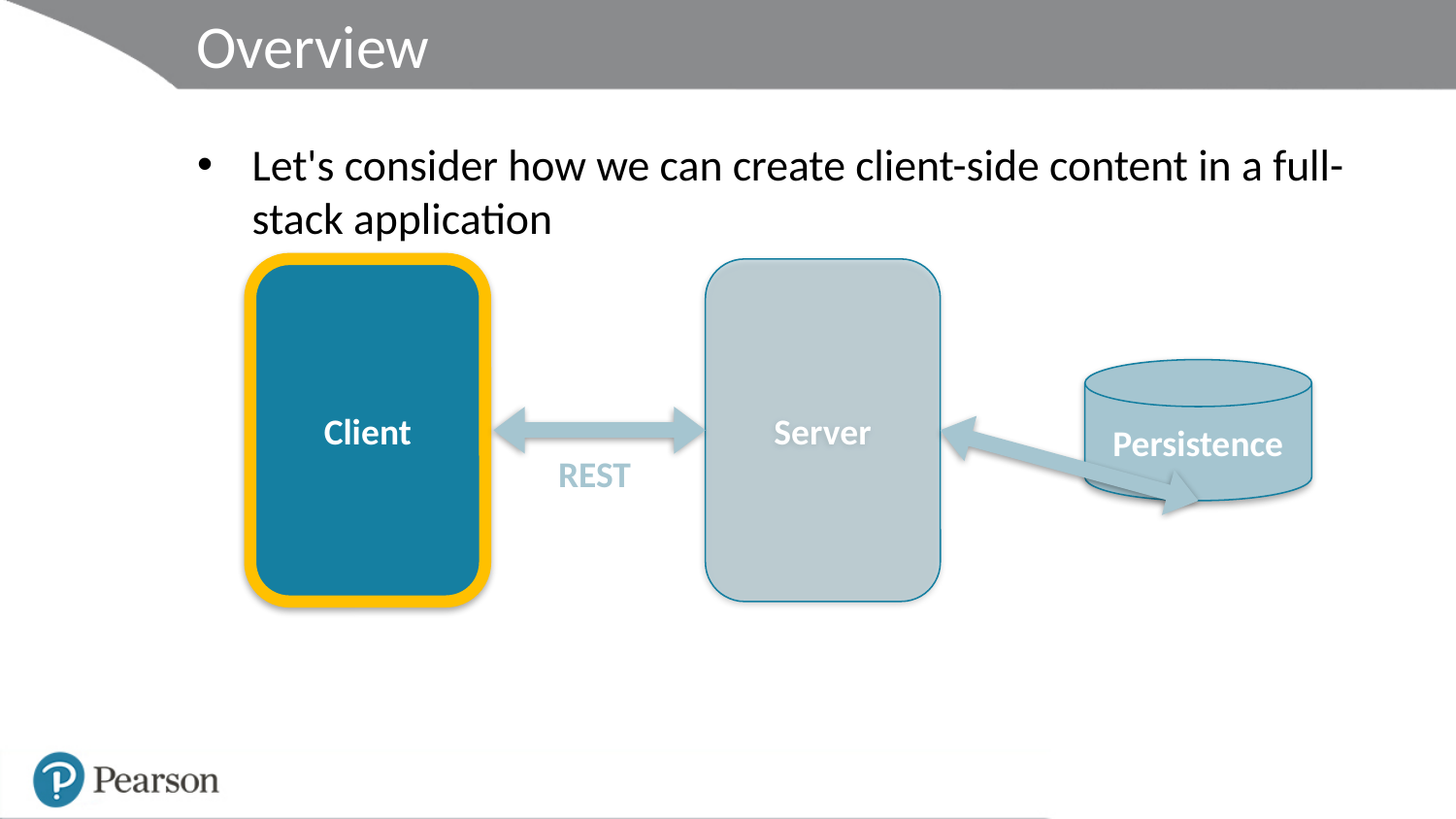

# Overview
Let's consider how we can create client-side content in a full-stack application
Client
Server
Persistence
REST